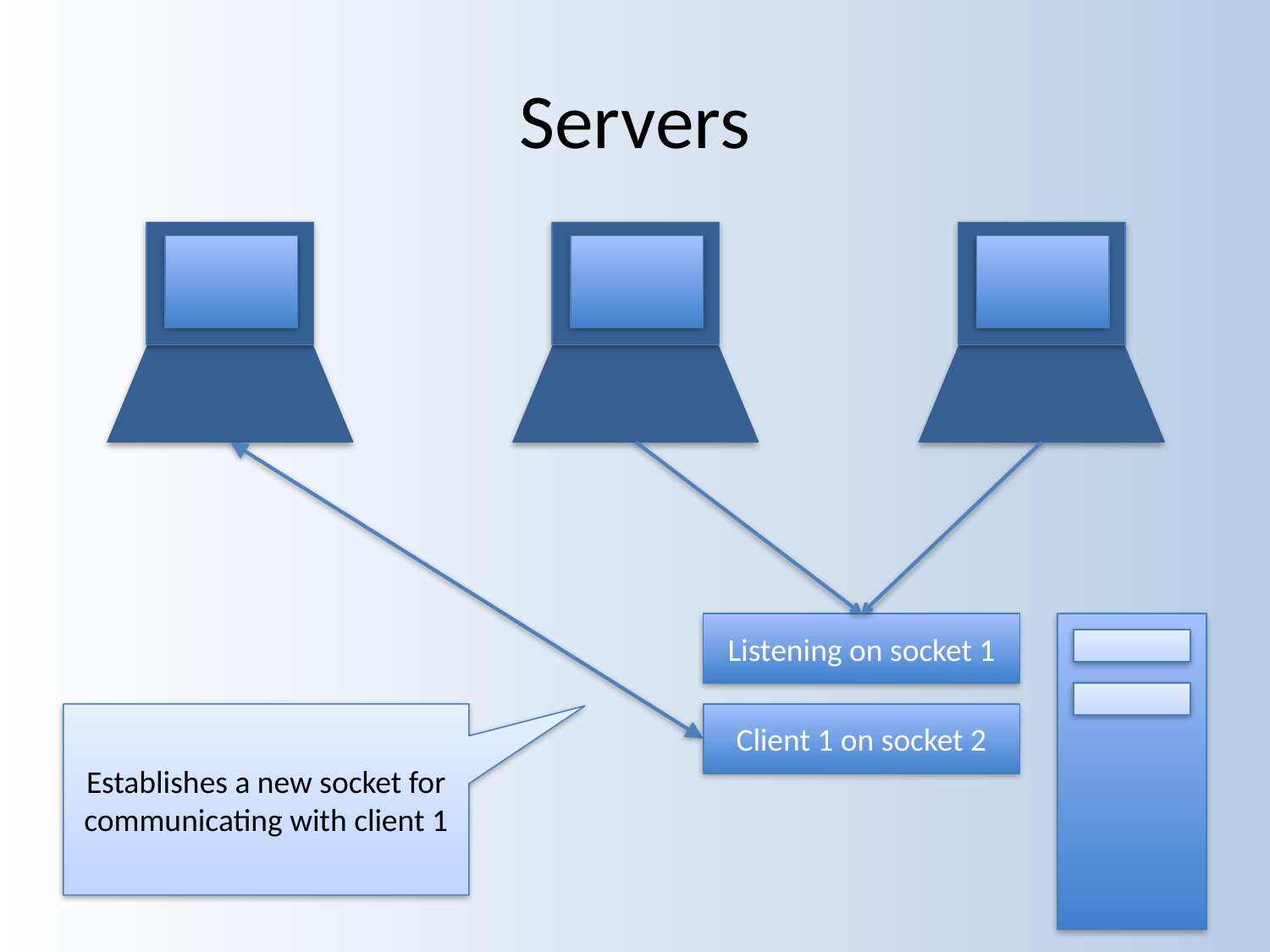

# Servers

Listening on socket 1

Establishes a new socket for communicating with client 1
Client 1 on socket 2